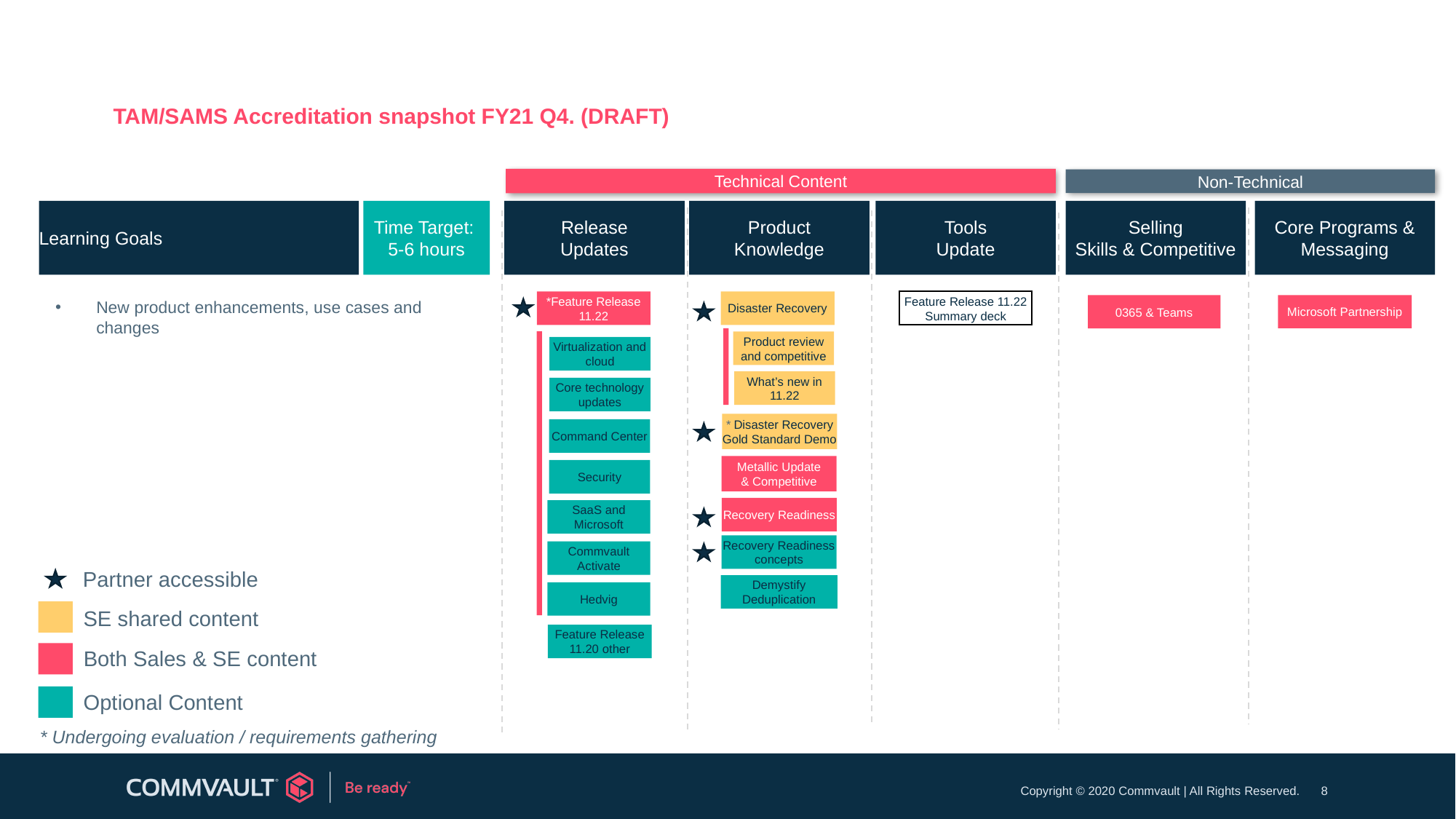

# TAM/SAMS Accreditation snapshot FY21 Q4. (DRAFT)
Technical Content
Non-Technical
Core Programs & Messaging
Learning Goals
Time Target:
5-6 hours
Selling
Skills & Competitive
Product
Knowledge
Release
Updates
Tools
Update
Disaster Recovery
New product enhancements, use cases and changes
*Feature Release 11.22
Feature Release 11.22 Summary deck
Microsoft Partnership
0365 & Teams

Product review and competitive
Virtualization and cloud
What’s new in 11.22
Core technology updates
* Disaster Recovery
Gold Standard Demo
Command Center

Metallic Update & Competitive
Security
Recovery Readiness
SaaS and Microsoft

Recovery Readiness concepts
Commvault Activate

Partner accessible

Demystify Deduplication
Hedvig
SE shared content

Feature Release 11.20 other
Both Sales & SE content

Optional Content

* Undergoing evaluation / requirements gathering
8